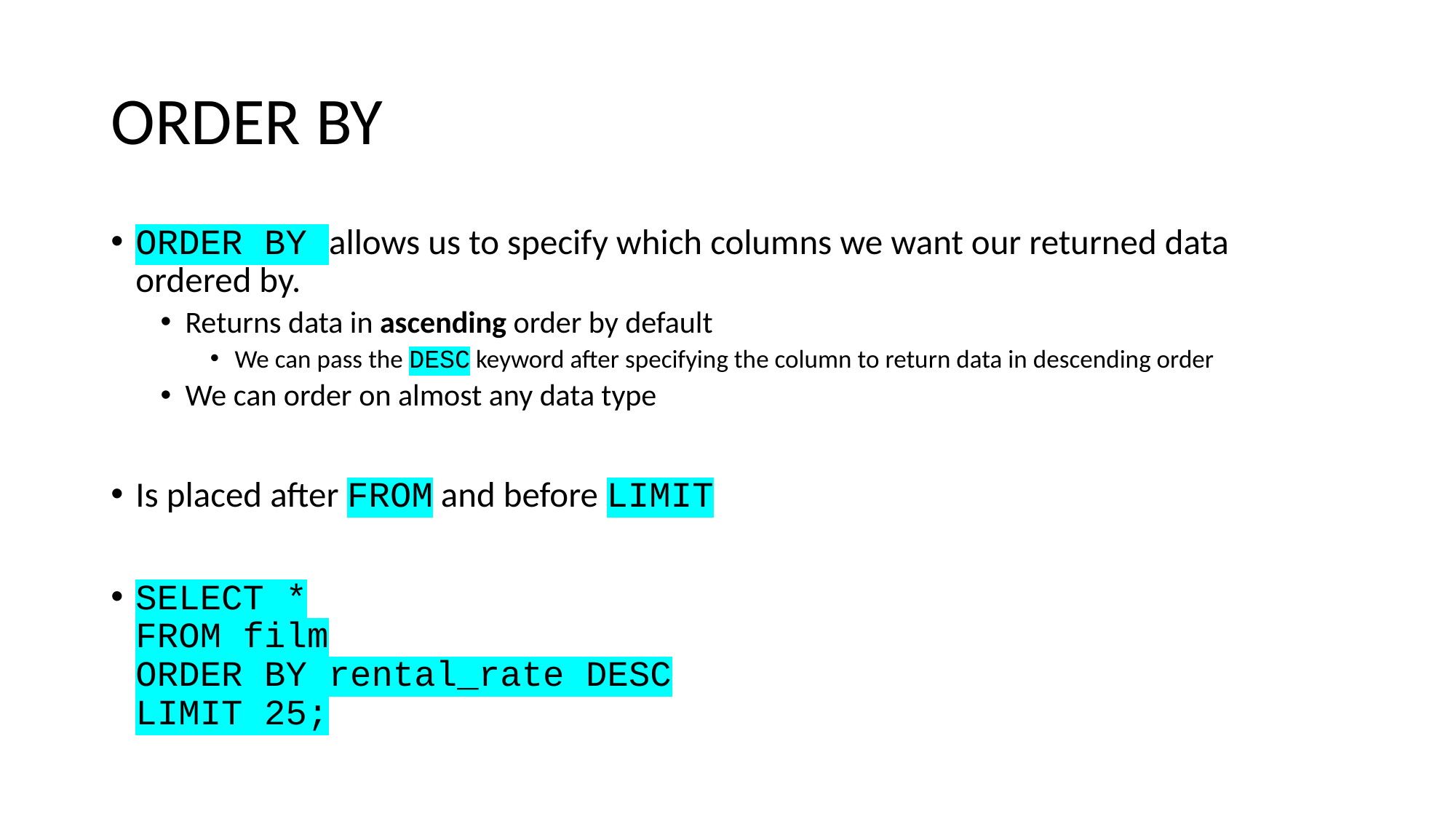

# ORDER BY
ORDER BY allows us to specify which columns we want our returned data ordered by.
Returns data in ascending order by default
We can pass the DESC keyword after specifying the column to return data in descending order
We can order on almost any data type

Is placed after FROM and before LIMIT

SELECT *
FROM film
ORDER BY rental_rate DESC
LIMIT 25;